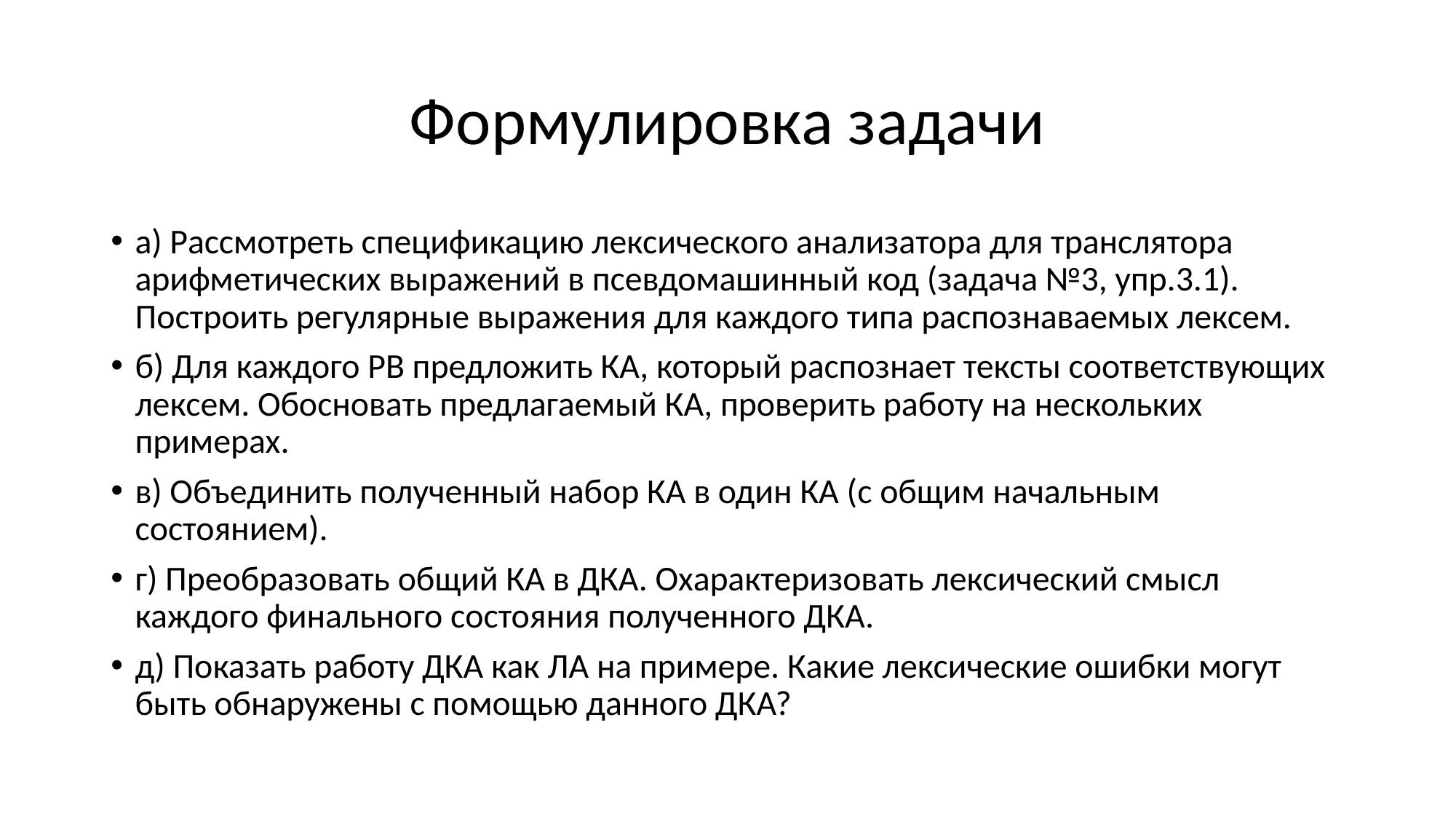

# Формулировка задачи
а) Рассмотреть спецификацию лексического анализатора для транслятора арифметических выражений в псевдомашинный код (задача №3, упр.3.1). Построить регулярные выражения для каждого типа распознаваемых лексем.
б) Для каждого РВ предложить КА, который распознает тексты соответствующих лексем. Обосновать предлагаемый КА, проверить работу на нескольких примерах.
в) Объединить полученный набор КА в один КА (с общим начальным состоянием).
г) Преобразовать общий КА в ДКА. Охарактеризовать лексический смысл каждого финального состояния полученного ДКА.
д) Показать работу ДКА как ЛА на примере. Какие лексические ошибки могут быть обнаружены с помощью данного ДКА?